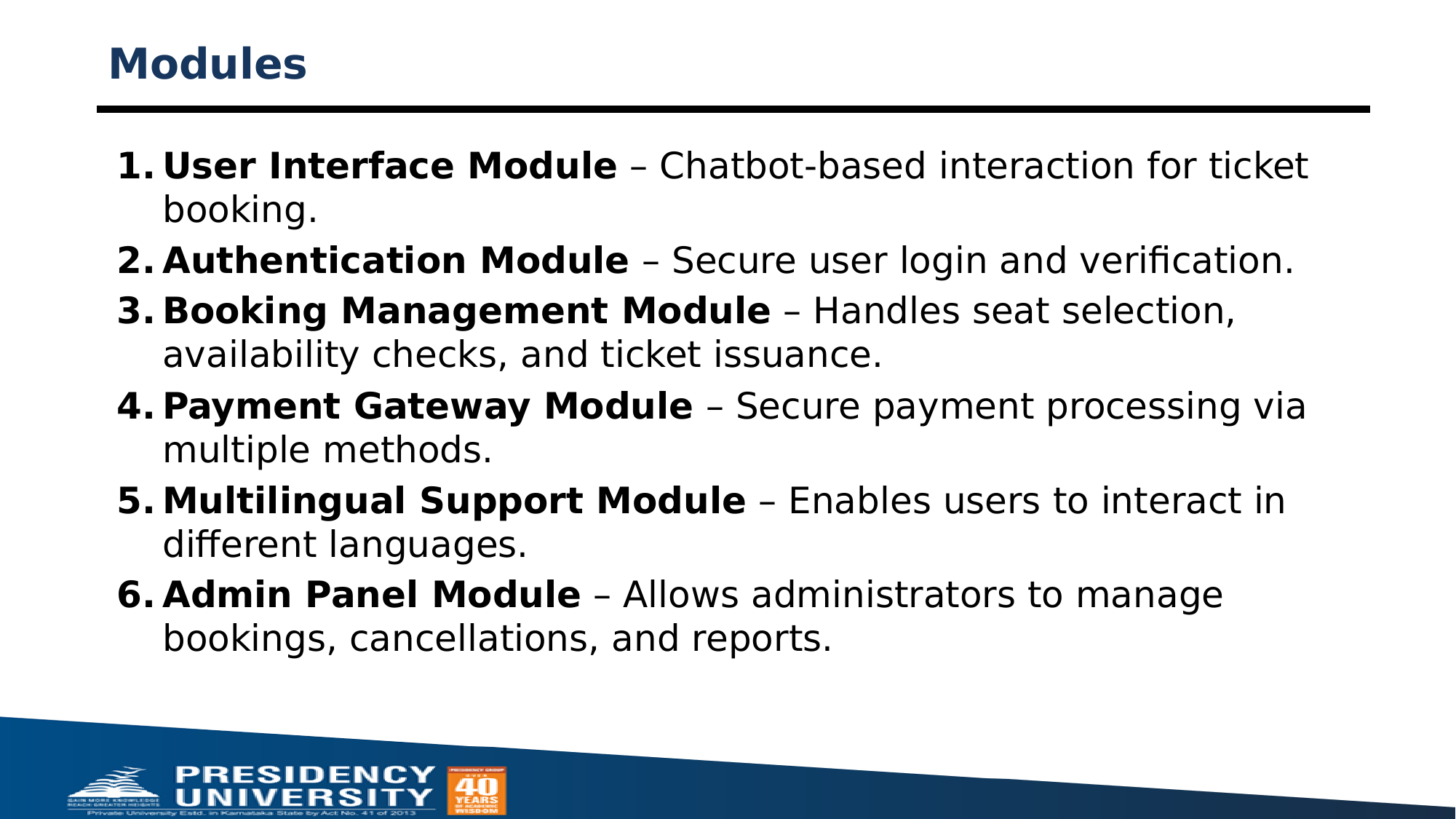

# Modules
User Interface Module – Chatbot-based interaction for ticket booking.
Authentication Module – Secure user login and verification.
Booking Management Module – Handles seat selection, availability checks, and ticket issuance.
Payment Gateway Module – Secure payment processing via multiple methods.
Multilingual Support Module – Enables users to interact in different languages.
Admin Panel Module – Allows administrators to manage bookings, cancellations, and reports.